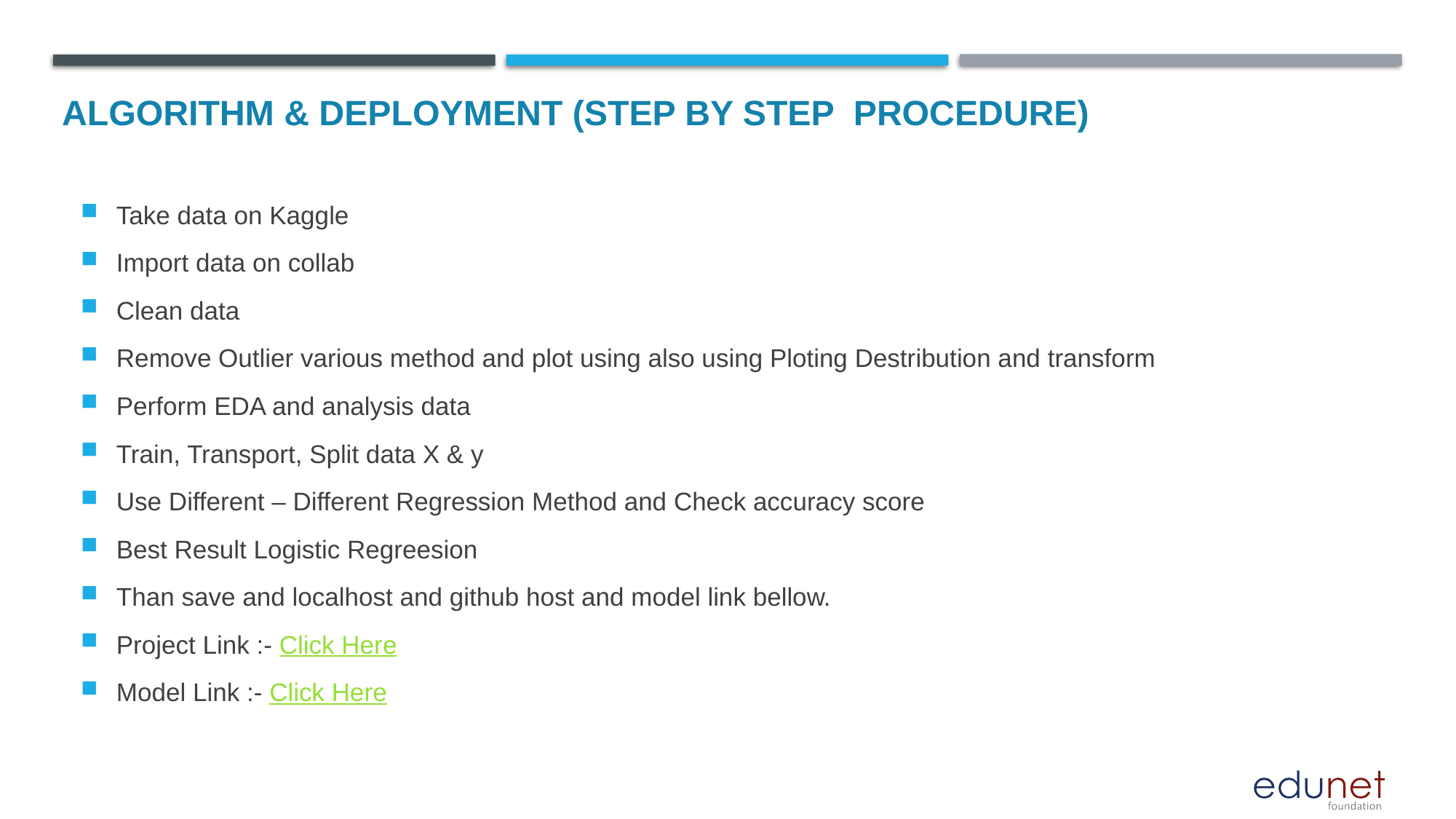

# Algorithm & Deployment (Step by Step  Procedure)
Take data on Kaggle
Import data on collab
Clean data
Remove Outlier various method and plot using also using Ploting Destribution and transform
Perform EDA and analysis data
Train, Transport, Split data X & y
Use Different – Different Regression Method and Check accuracy score
Best Result Logistic Regreesion
Than save and localhost and github host and model link bellow.
Project Link :- Click Here
Model Link :- Click Here